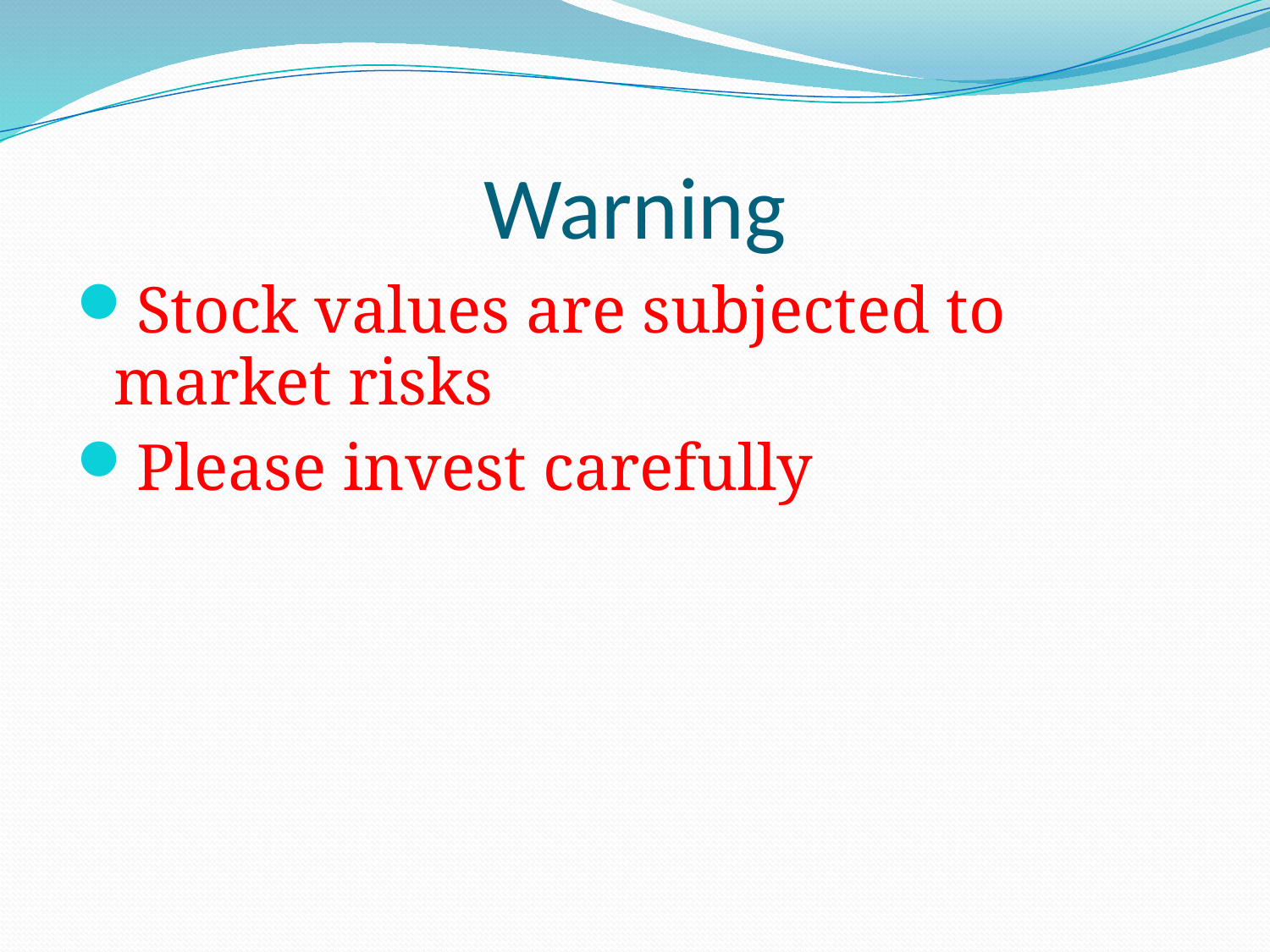

# Warning
Stock values are subjected to market risks
Please invest carefully